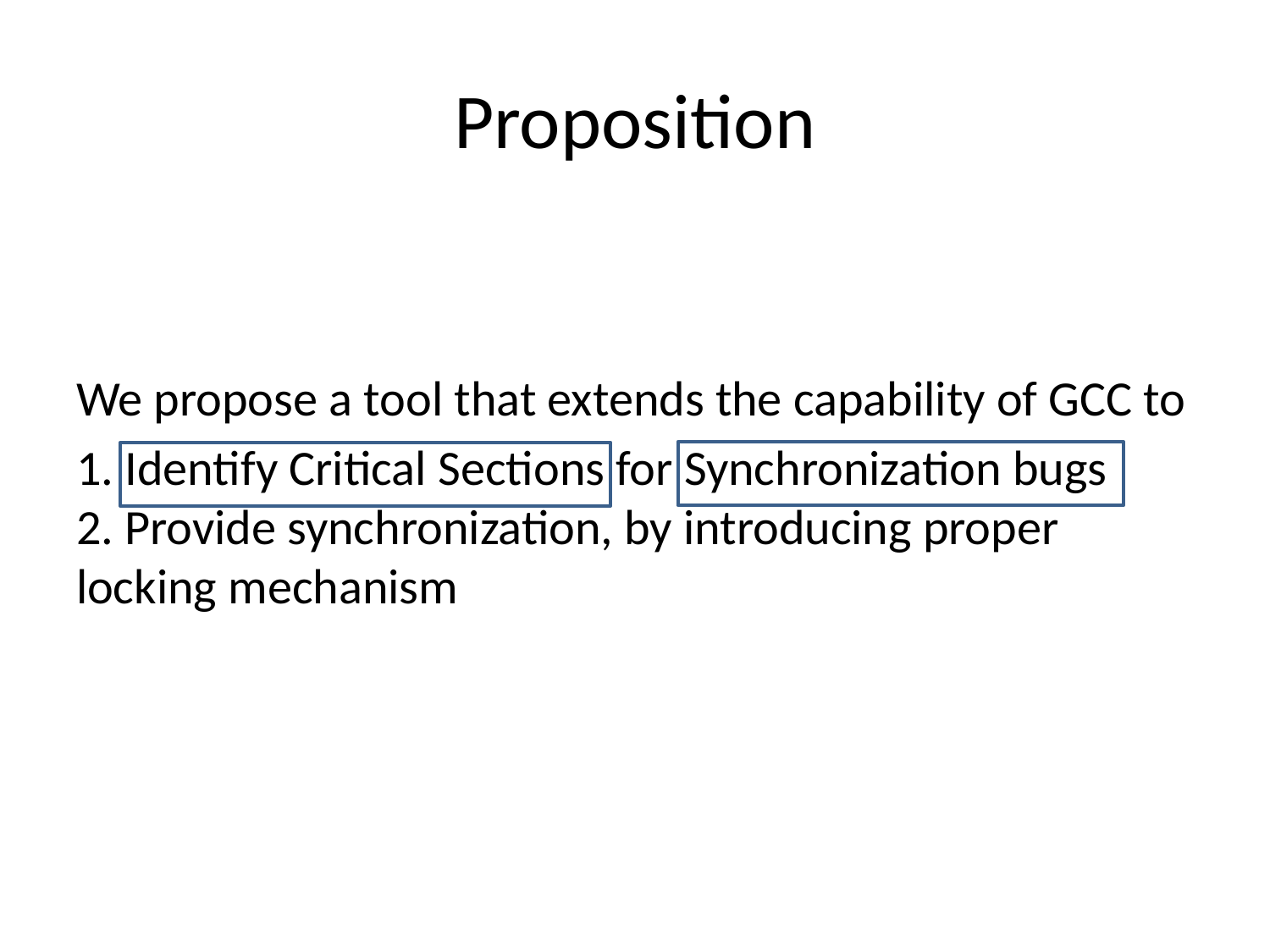

# Proposition

We propose a tool that extends the capability of GCC to
1. Identify Critical Sections for Synchronization bugs
2. Provide synchronization, by introducing proper locking mechanism